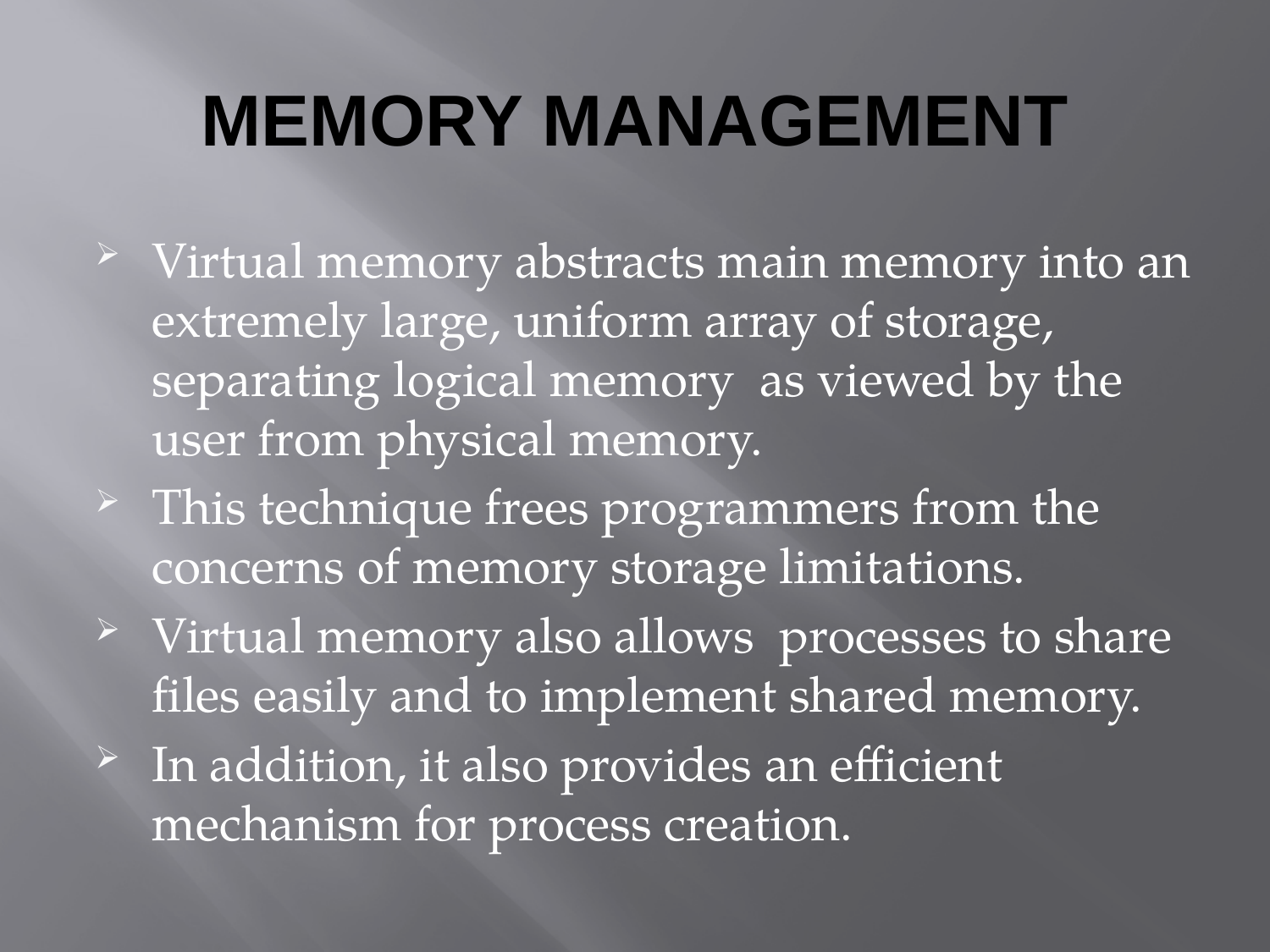

# MEMORY MANAGEMENT
Virtual memory abstracts main memory into an extremely large, uniform array of storage, separating logical memory  as viewed by the user from physical memory.
This technique frees programmers from the concerns of memory storage limitations.
Virtual memory also allows  processes to share files easily and to implement shared memory.
In addition, it also provides an efficient mechanism for process creation.